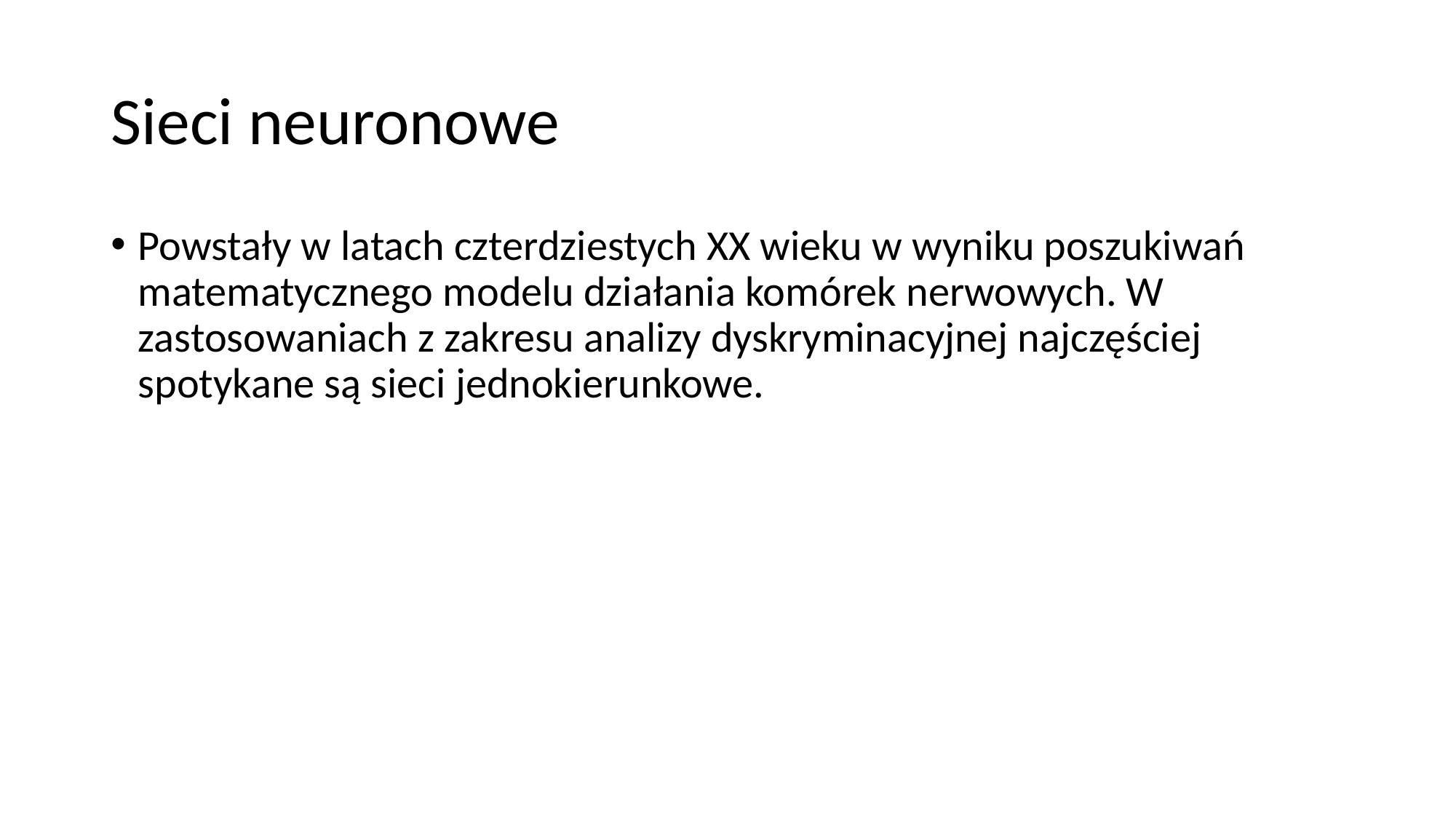

# Sieci neuronowe
Powstały w latach czterdziestych XX wieku w wyniku poszukiwań matematycznego modelu działania komórek nerwowych. W zastosowaniach z zakresu analizy dyskryminacyjnej najczęściej spotykane są sieci jednokierunkowe.